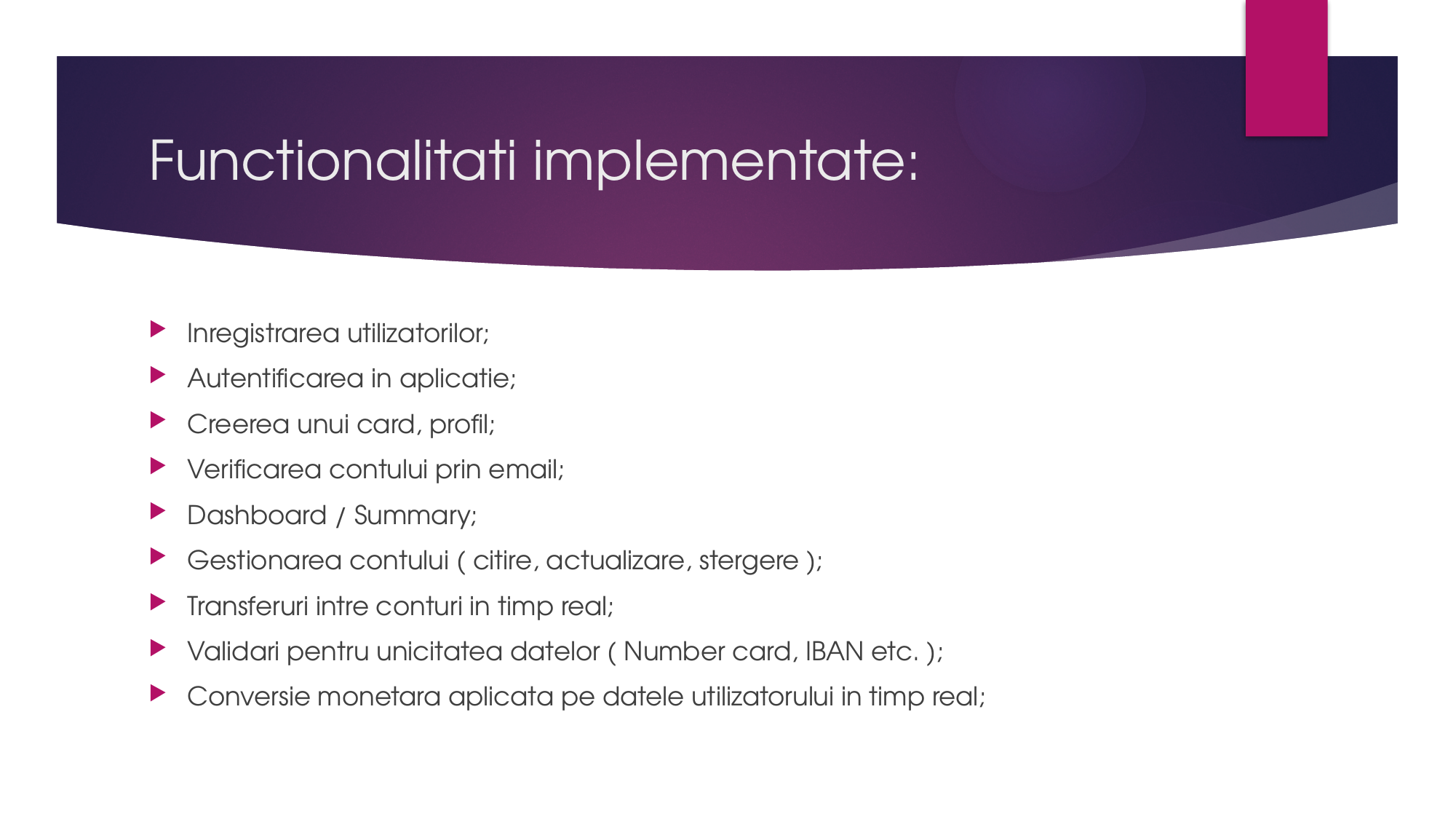

# Functionalitati implementate:
Inregistrarea utilizatorilor;
Autentificarea in aplicatie;
Creerea unui card, profil;
Verificarea contului prin email;
Dashboard / Summary;
Gestionarea contului ( citire, actualizare, stergere );
Transferuri intre conturi in timp real;
Validari pentru unicitatea datelor ( Number card, IBAN etc. );
Conversie monetara aplicata pe datele utilizatorului in timp real;